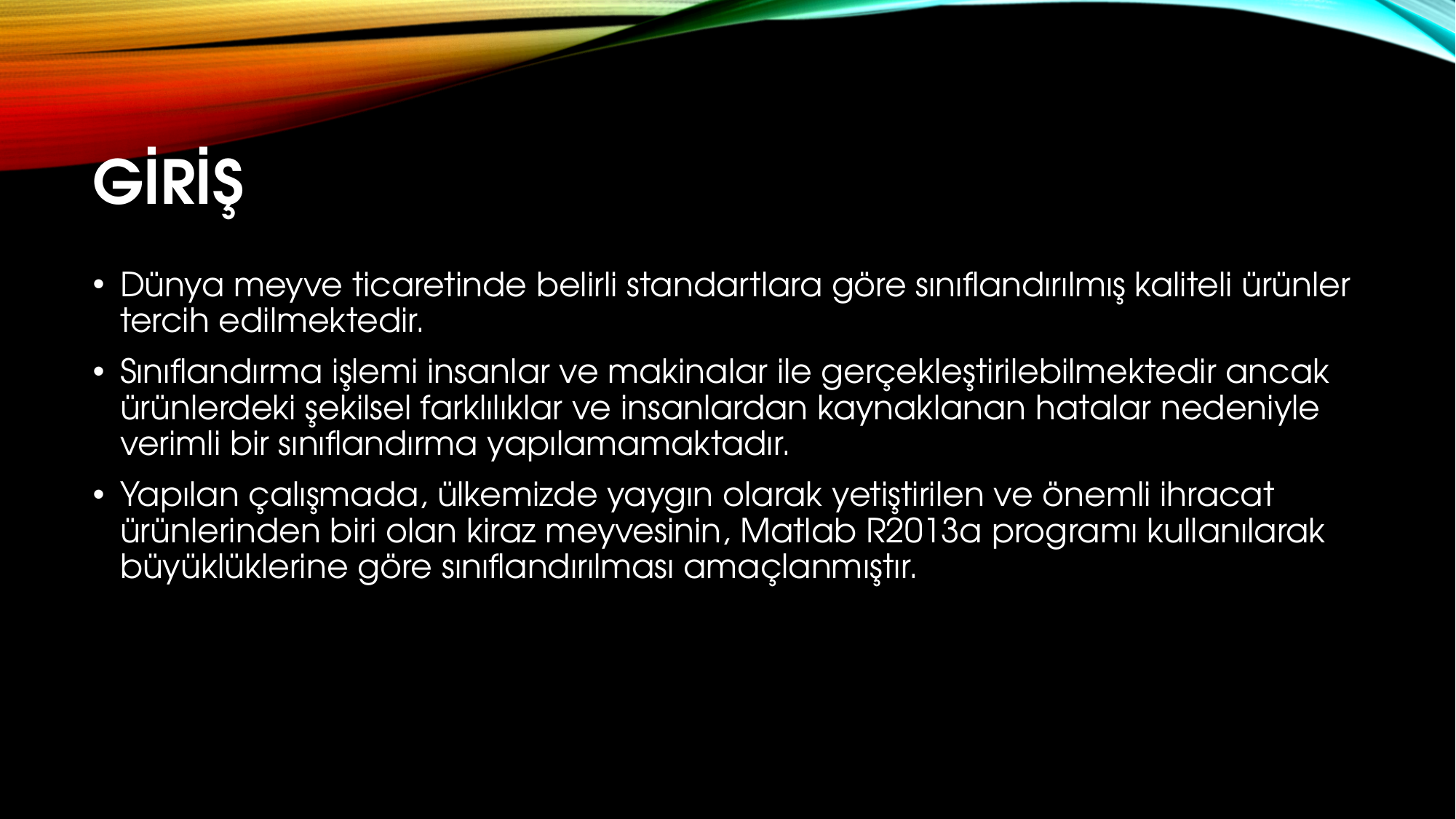

# Giriş
Dünya meyve ticaretinde belirli standartlara göre sınıflandırılmış kaliteli ürünler tercih edilmektedir.
Sınıflandırma işlemi insanlar ve makinalar ile gerçekleştirilebilmektedir ancak ürünlerdeki şekilsel farklılıklar ve insanlardan kaynaklanan hatalar nedeniyle verimli bir sınıflandırma yapılamamaktadır.
Yapılan çalışmada, ülkemizde yaygın olarak yetiştirilen ve önemli ihracat ürünlerinden biri olan kiraz meyvesinin, Matlab R2013a programı kullanılarak büyüklüklerine göre sınıflandırılması amaçlanmıştır.